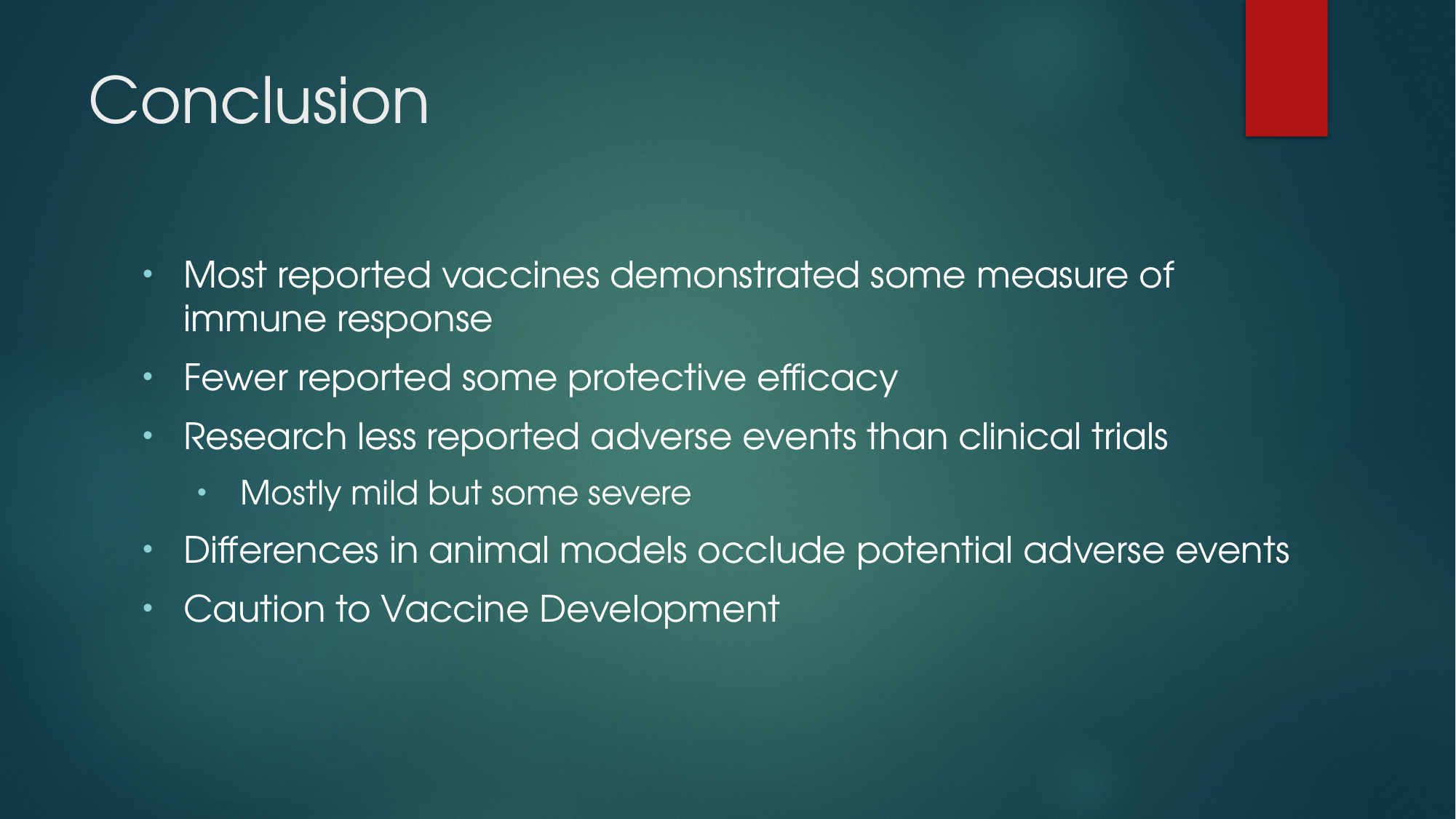

# Conclusion
Most reported vaccines demonstrated some measure of immune response
Fewer reported some protective efficacy
Research less reported adverse events than clinical trials
 Mostly mild but some severe
Differences in animal models occlude potential adverse events
Caution to Vaccine Development